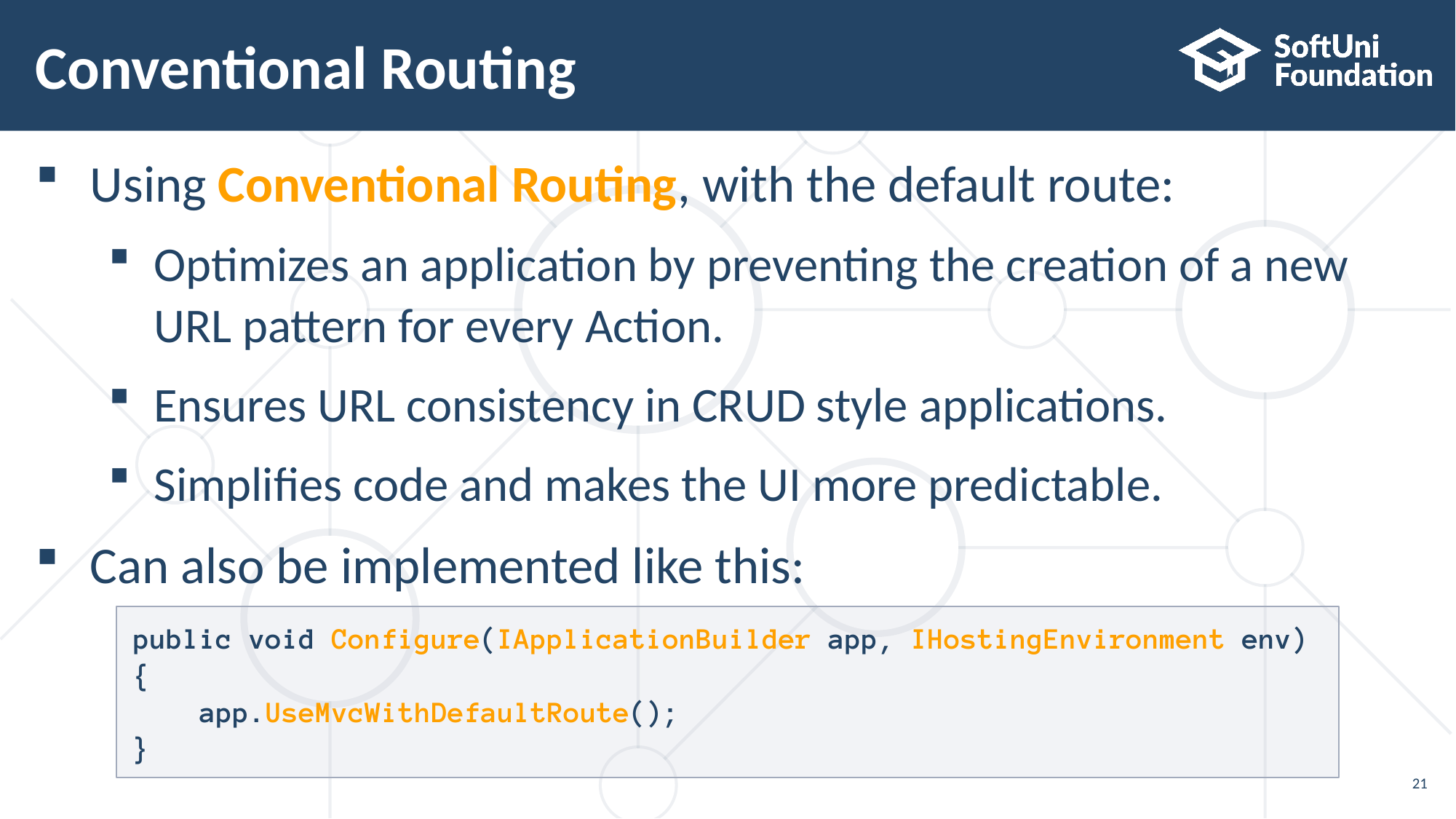

# Conventional Routing
Using Conventional Routing, with the default route:
Optimizes an application by preventing the creation of a new
URL pattern for every Action.
Ensures URL consistency in CRUD style applications.
Simplifies code and makes the UI more predictable.
Can also be implemented like this:
public void Configure(IApplicationBuilder app, IHostingEnvironment env)
{
    app.UseMvcWithDefaultRoute();
}
21